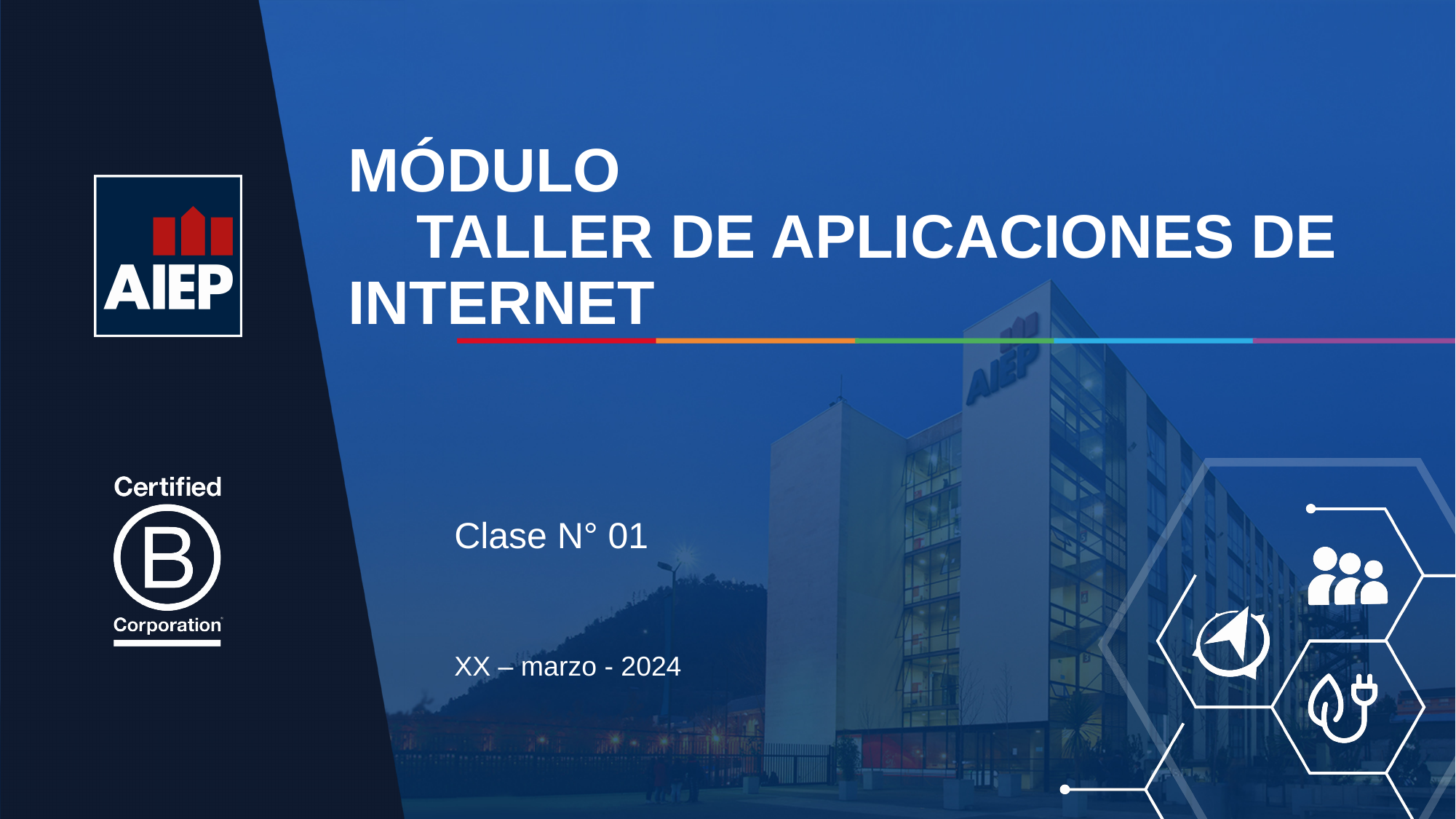

# módulo taller de aplicaciones de internet
Clase N° 01
XX – marzo - 2024